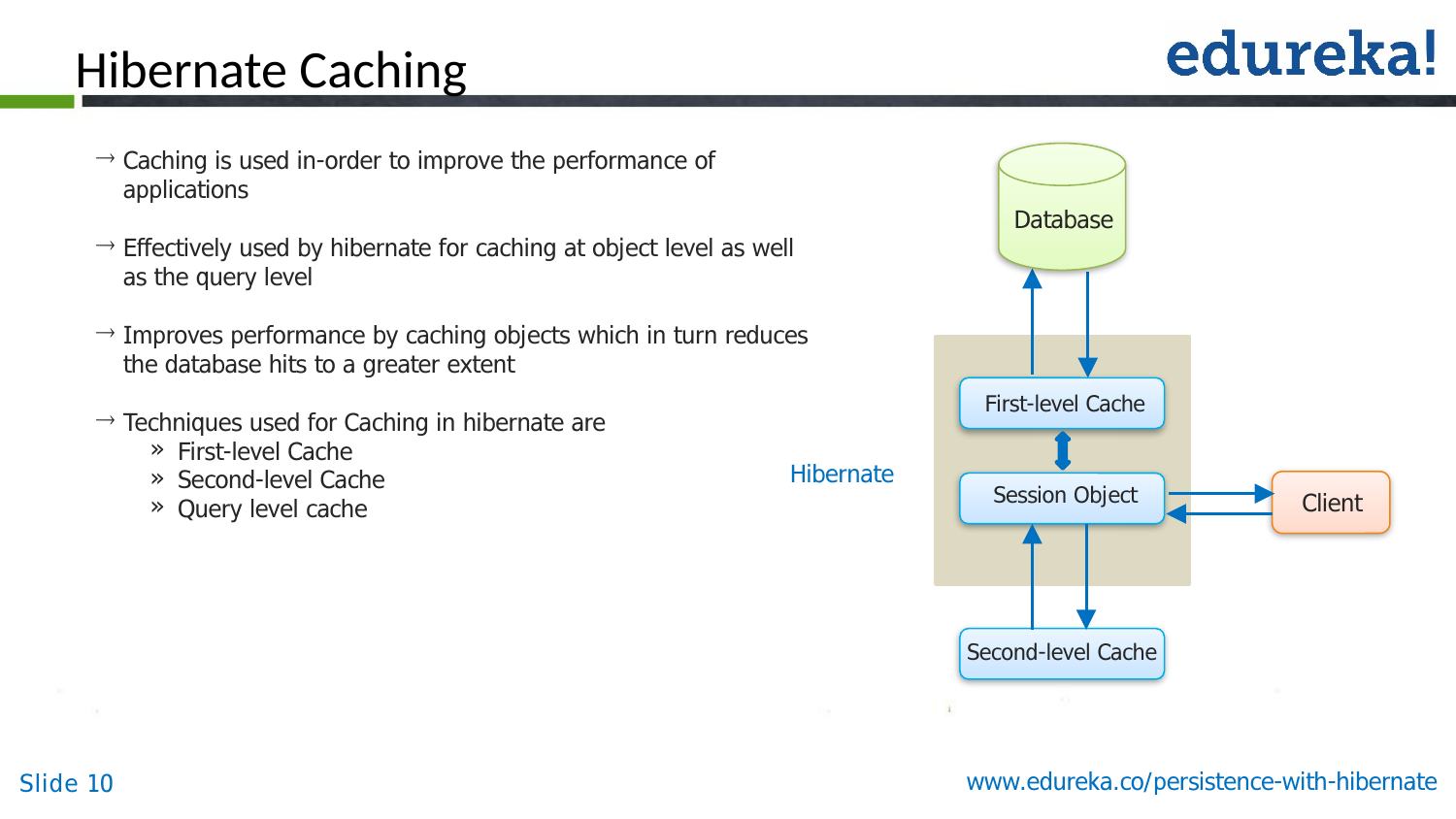

Hibernate Caching
Caching is used in-order to improve the performance of applications

Effectively used by hibernate for caching at object level as well as the query level

Improves performance by caching objects which in turn reduces the database hits to a greater extent

Techniques used for Caching in hibernate are
First-level Cache
Second-level Cache
Query level cache

Database

First-level Cache

Hibernate

Session Object
Client

Second-level Cache